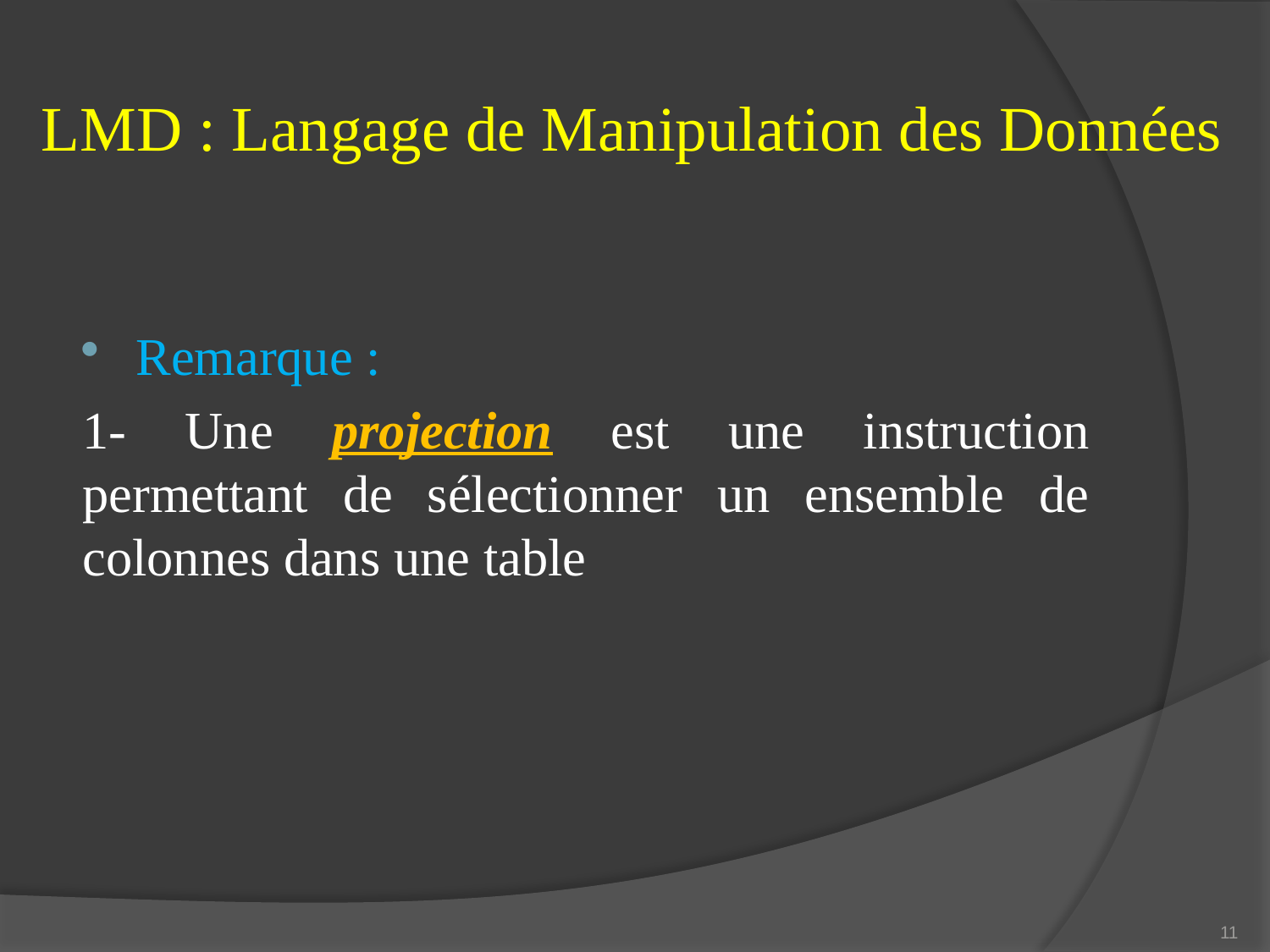

# LMD : Langage de Manipulation des Données
Remarque :
1- Une projection est une instruction permettant de sélectionner un ensemble de colonnes dans une table
11